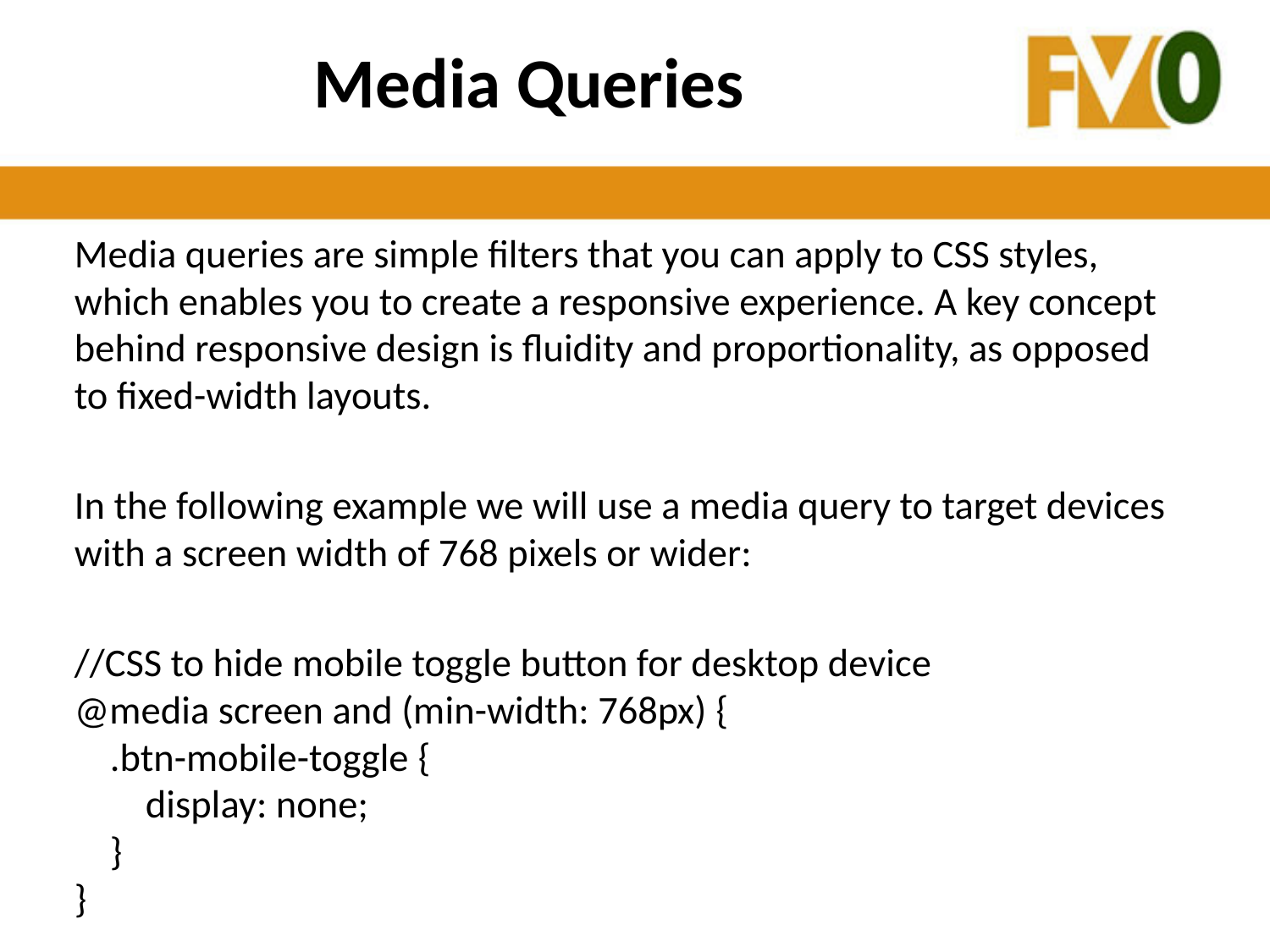

# Media Queries
Media queries are simple filters that you can apply to CSS styles, which enables you to create a responsive experience. A key concept behind responsive design is fluidity and proportionality, as opposed to fixed-width layouts.

In the following example we will use a media query to target devices with a screen width of 768 pixels or wider:

//CSS to hide mobile toggle button for desktop device
@media screen and (min-width: 768px) {
    .btn-mobile-toggle {
        display: none;
    }
}